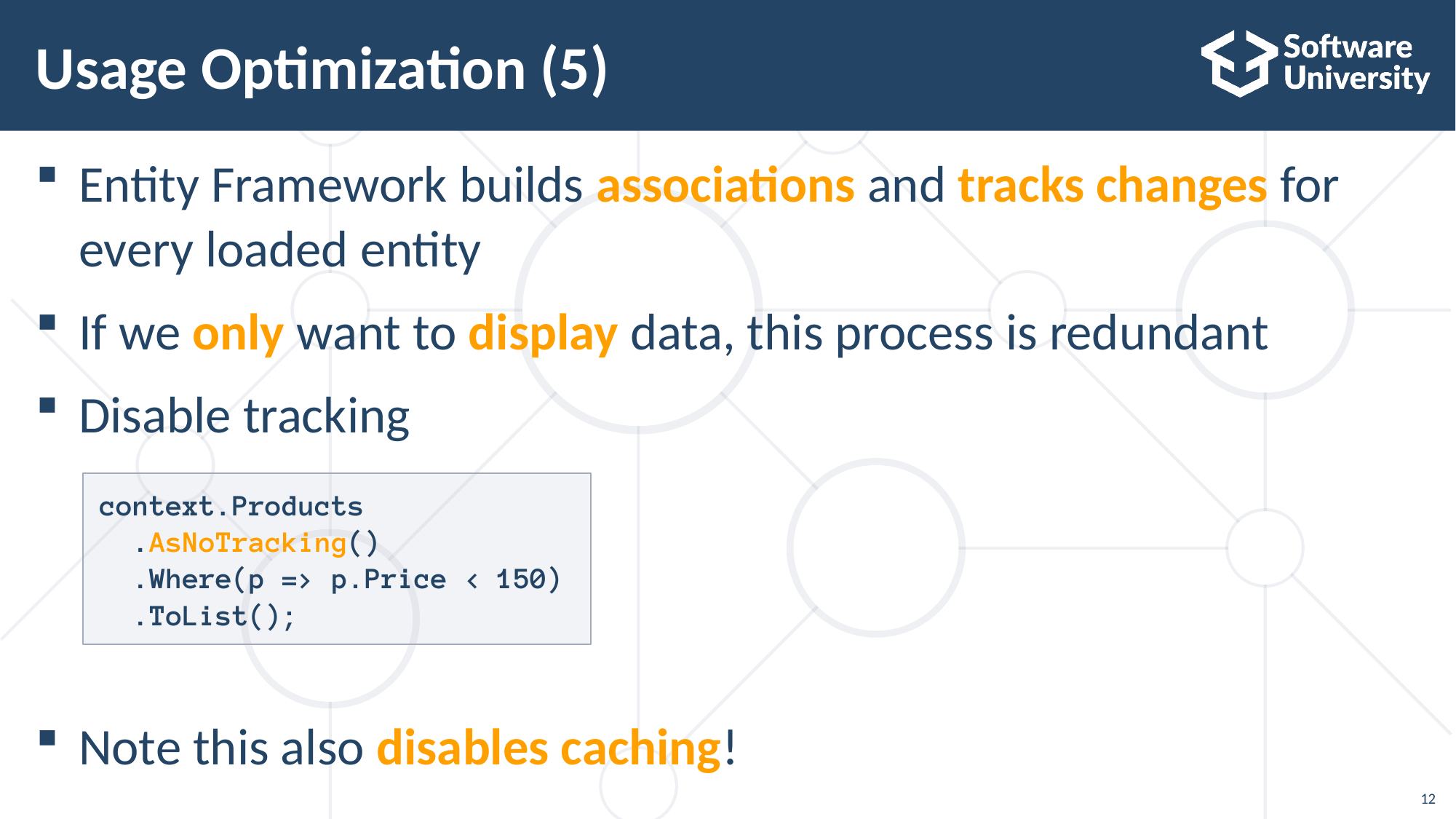

# Usage Optimization (5)
Entity Framework builds associations and tracks changes for
every loaded entity
If we only want to display data, this process is redundant
Disable tracking

Note this also disables caching!
context.Products
  .AsNoTracking()
  .Where(p => p.Price < 150)
  .ToList();
12